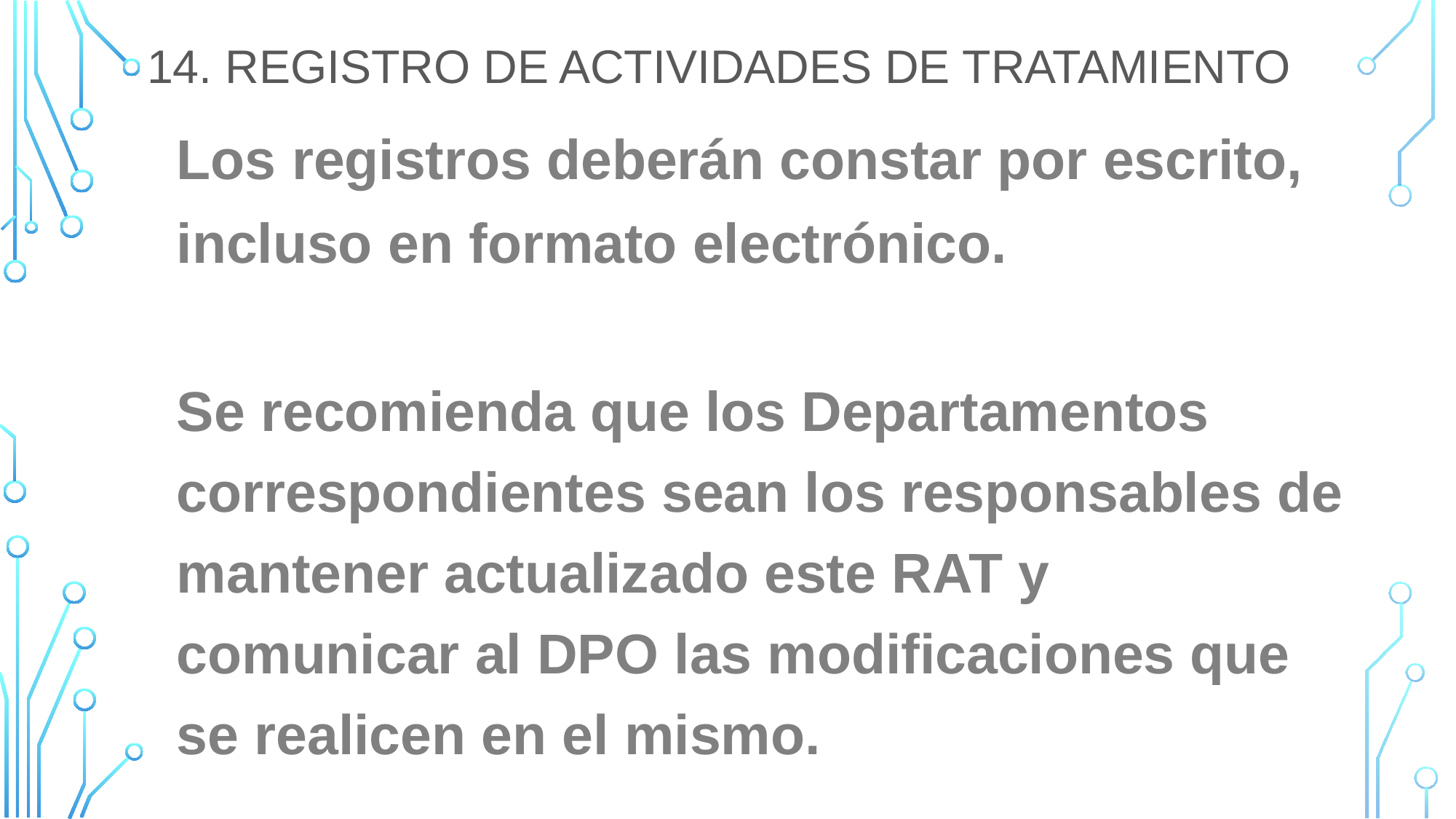

# 14. REGISTRO DE ACTIVIDADES DE TRATAMIENTO
Los registros deberán constar por escrito,
incluso en formato electrónico.

Se recomienda que los Departamentos correspondientes sean los responsables de mantener actualizado este RAT y comunicar al DPO las modificaciones que se realicen en el mismo.